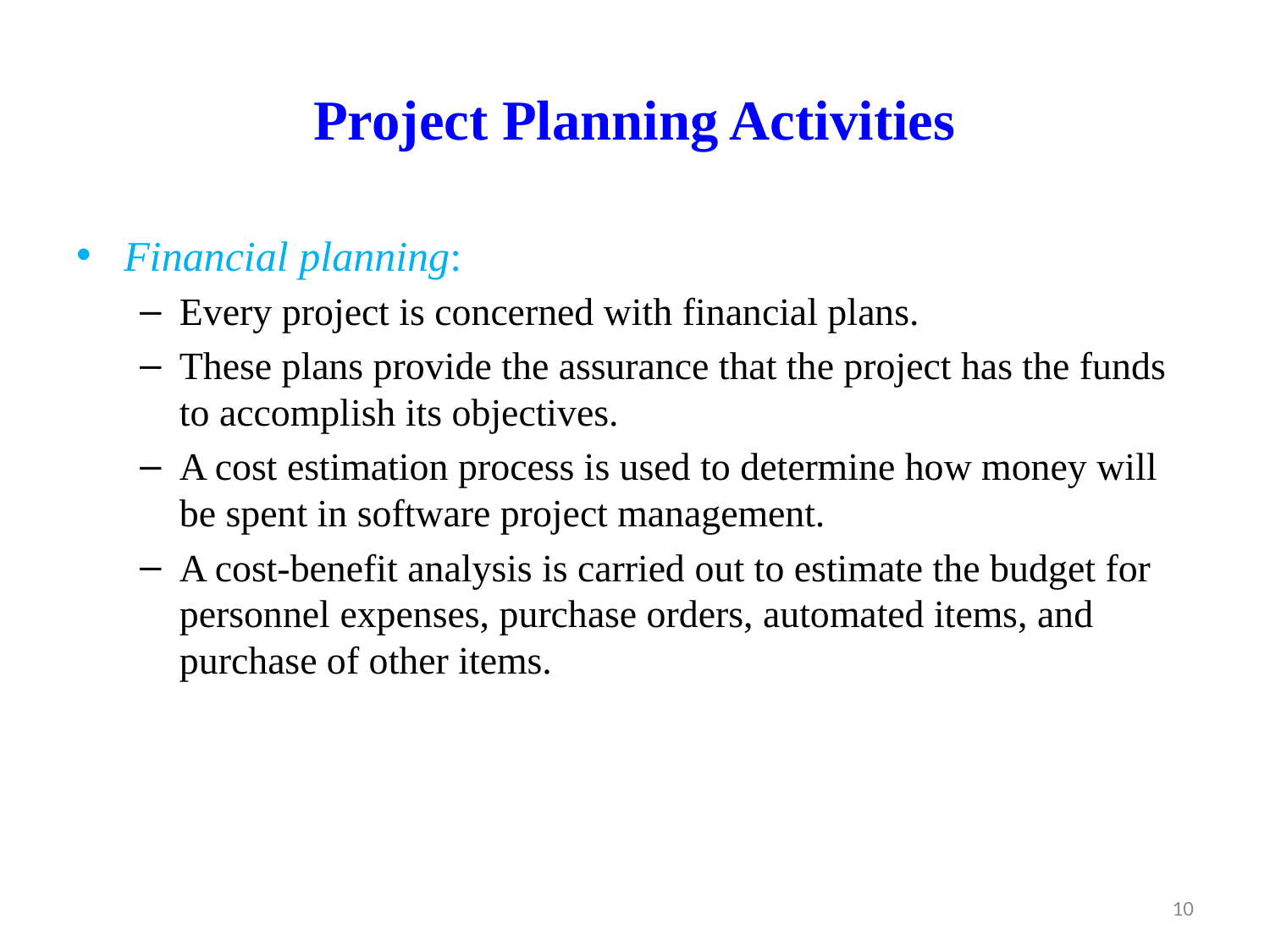

# Project Planning Activities
Financial planning:
Every project is concerned with financial plans.
These plans provide the assurance that the project has the funds to accomplish its objectives.
A cost estimation process is used to determine how money will be spent in software project management.
A cost-benefit analysis is carried out to estimate the budget for personnel expenses, purchase orders, automated items, and purchase of other items.

10